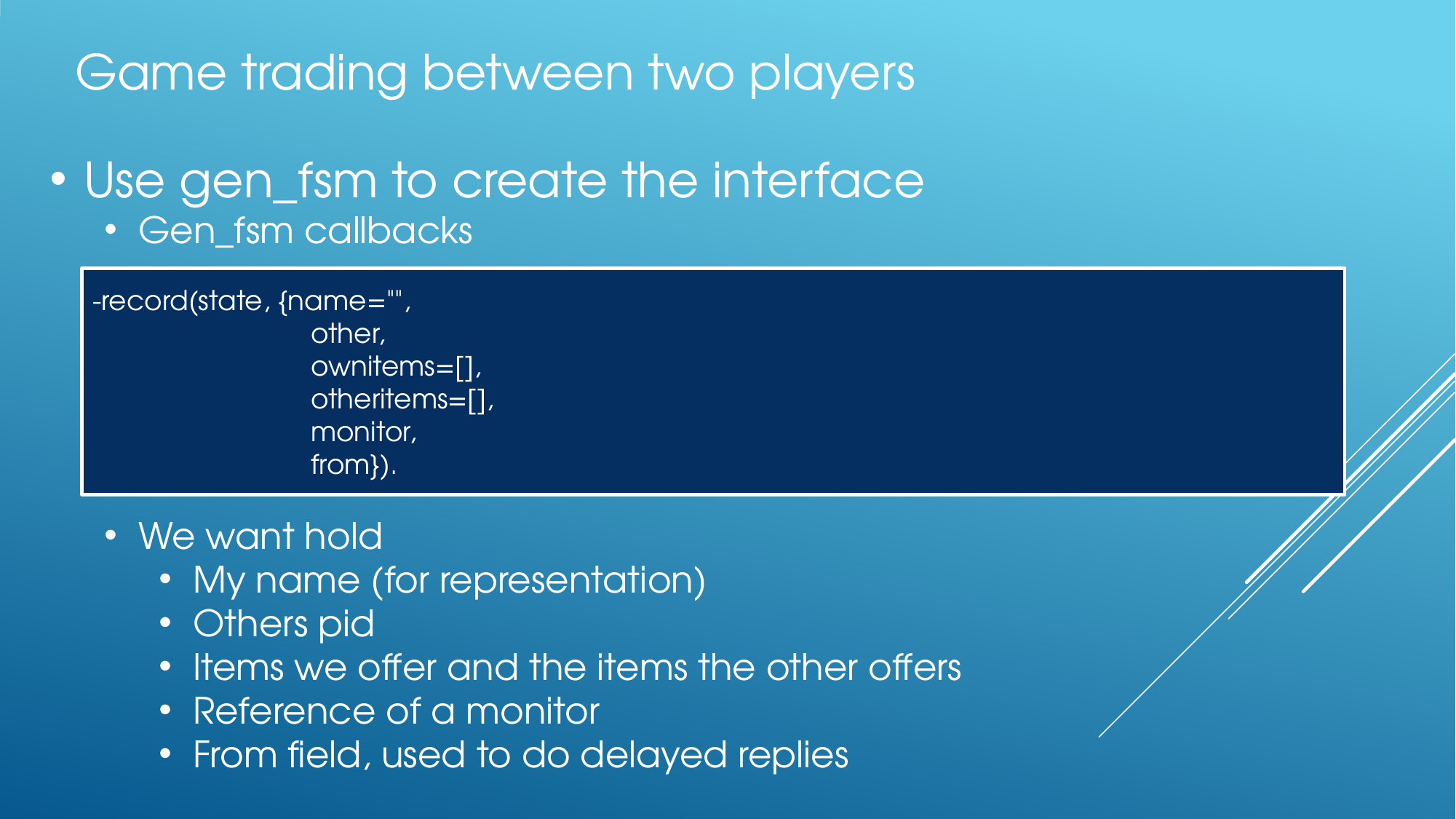

Game trading between two players
Use gen_fsm to create the interface
Gen_fsm callbacks

We want hold
My name (for representation)
Others pid
Items we offer and the items the other offers
Reference of a monitor
From field, used to do delayed replies
-record(state, {name="",
other,
ownitems=[],
otheritems=[],
monitor,
from}).